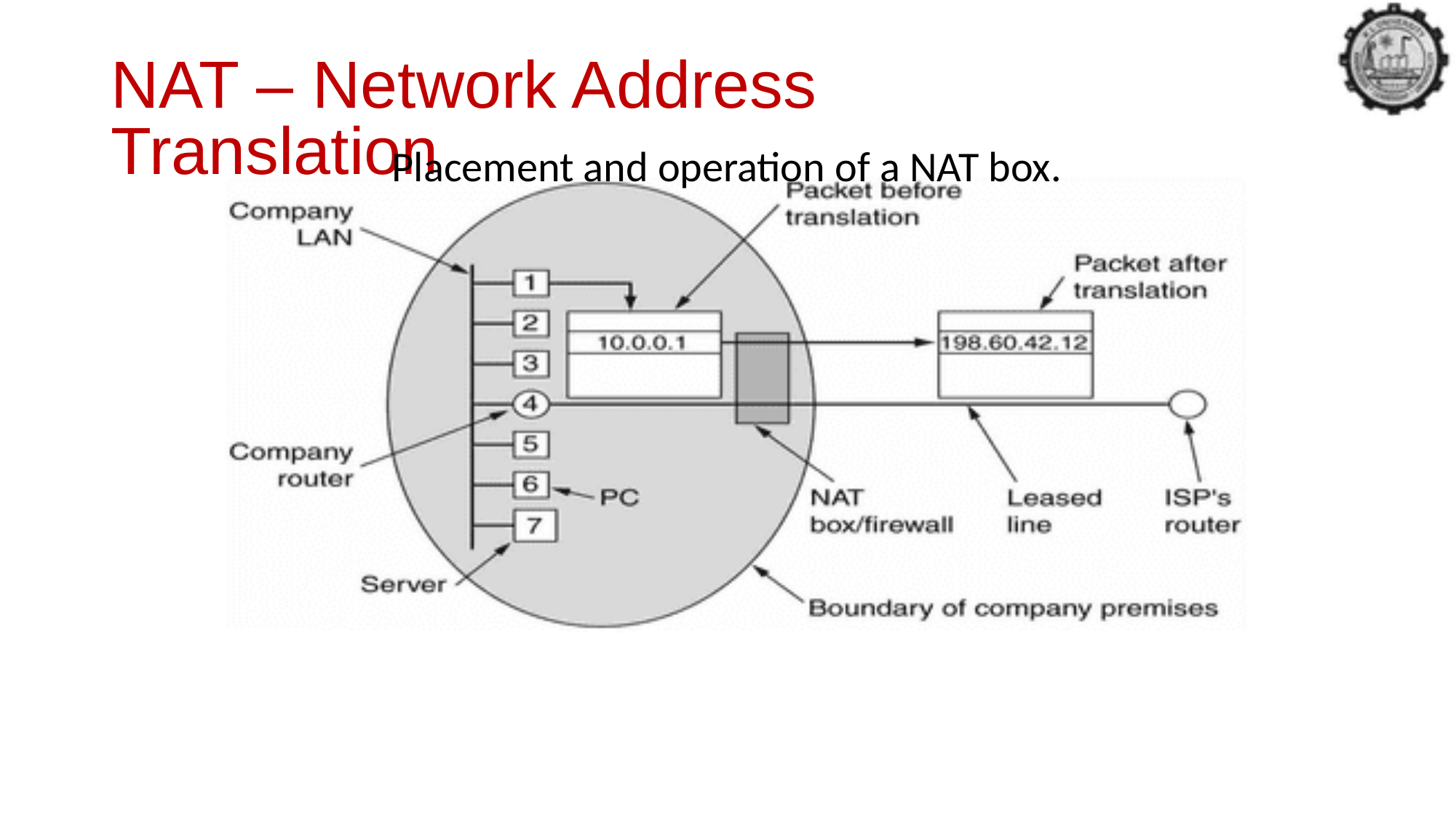

NAT – Network Address Translation
Placement and operation of a NAT box.